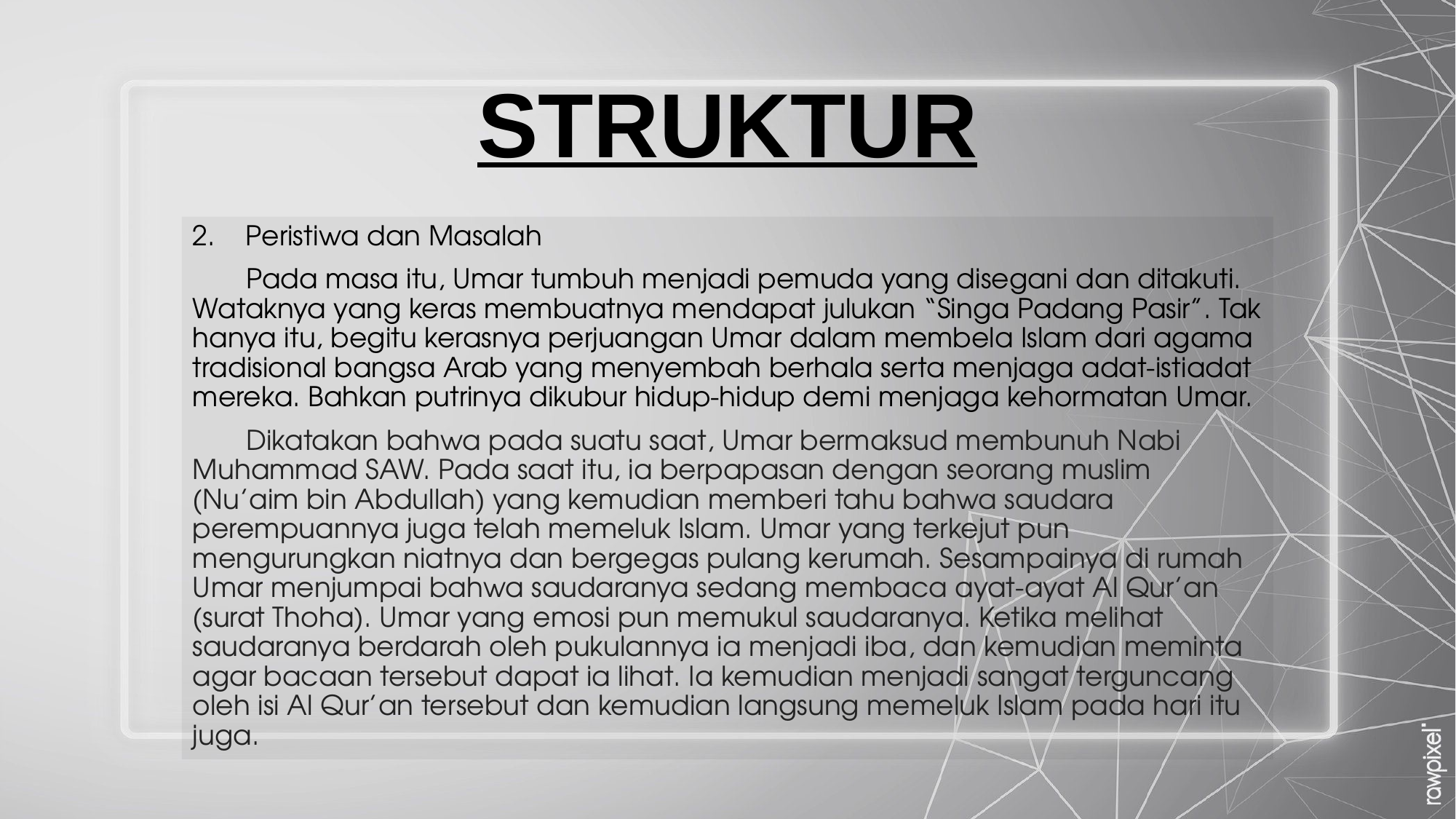

# STRUKTUR
2.    Peristiwa dan Masalah
       Pada masa itu, Umar tumbuh menjadi pemuda yang disegani dan ditakuti. Wataknya yang keras membuatnya mendapat julukan “Singa Padang Pasir”. Tak hanya itu, begitu kerasnya perjuangan Umar dalam membela Islam dari agama tradisional bangsa Arab yang menyembah berhala serta menjaga adat-istiadat mereka. Bahkan putrinya dikubur hidup-hidup demi menjaga kehormatan Umar.
       Dikatakan bahwa pada suatu saat, Umar bermaksud membunuh Nabi Muhammad SAW. Pada saat itu, ia berpapasan dengan seorang muslim (Nu’aim bin Abdullah) yang kemudian memberi tahu bahwa saudara perempuannya juga telah memeluk Islam. Umar yang terkejut pun mengurungkan niatnya dan bergegas pulang kerumah. Sesampainya di rumah Umar menjumpai bahwa saudaranya sedang membaca ayat-ayat Al Qur’an (surat Thoha). Umar yang emosi pun memukul saudaranya. Ketika melihat saudaranya berdarah oleh pukulannya ia menjadi iba, dan kemudian meminta agar bacaan tersebut dapat ia lihat. Ia kemudian menjadi sangat terguncang oleh isi Al Qur’an tersebut dan kemudian langsung memeluk Islam pada hari itu juga.